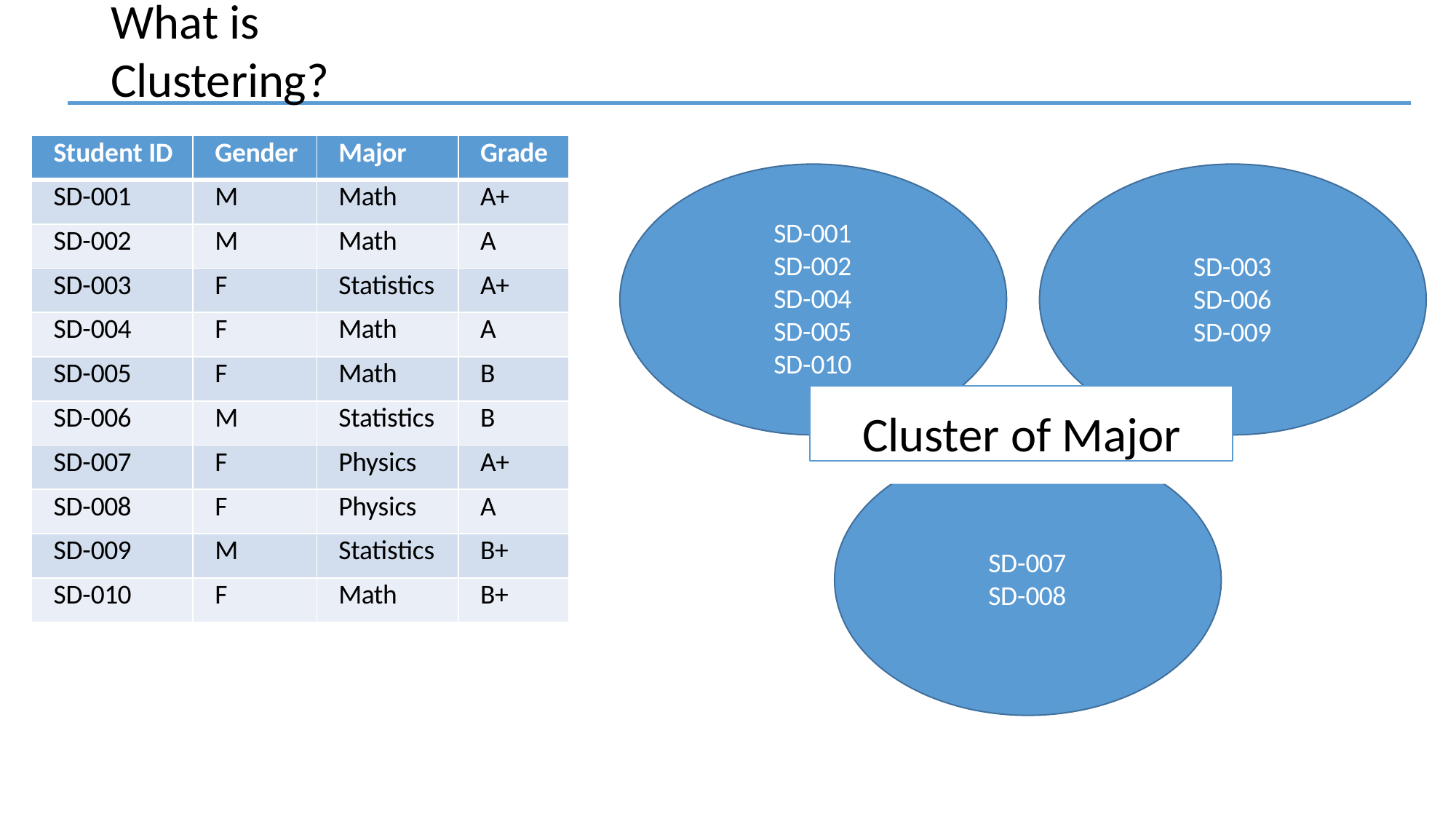

# What is Clustering?

| Student ID | Gender | Major | Grade |
| --- | --- | --- | --- |
| SD-001 | M | Math | A+ |
| SD-002 | M | Math | A |
| SD-003 | F | Statistics | A+ |
| SD-004 | F | Math | A |
| SD-005 | F | Math | B |
| SD-006 | M | Statistics | B |
| SD-007 | F | Physics | A+ |
| SD-008 | F | Physics | A |
| SD-009 | M | Statistics | B+ |
| SD-010 | F | Math | B+ |

SD-001 SD-002 SD-004 SD-005 SD-010
SD-003 SD-006 SD-009

Cluster of Major

SD-007 SD-008